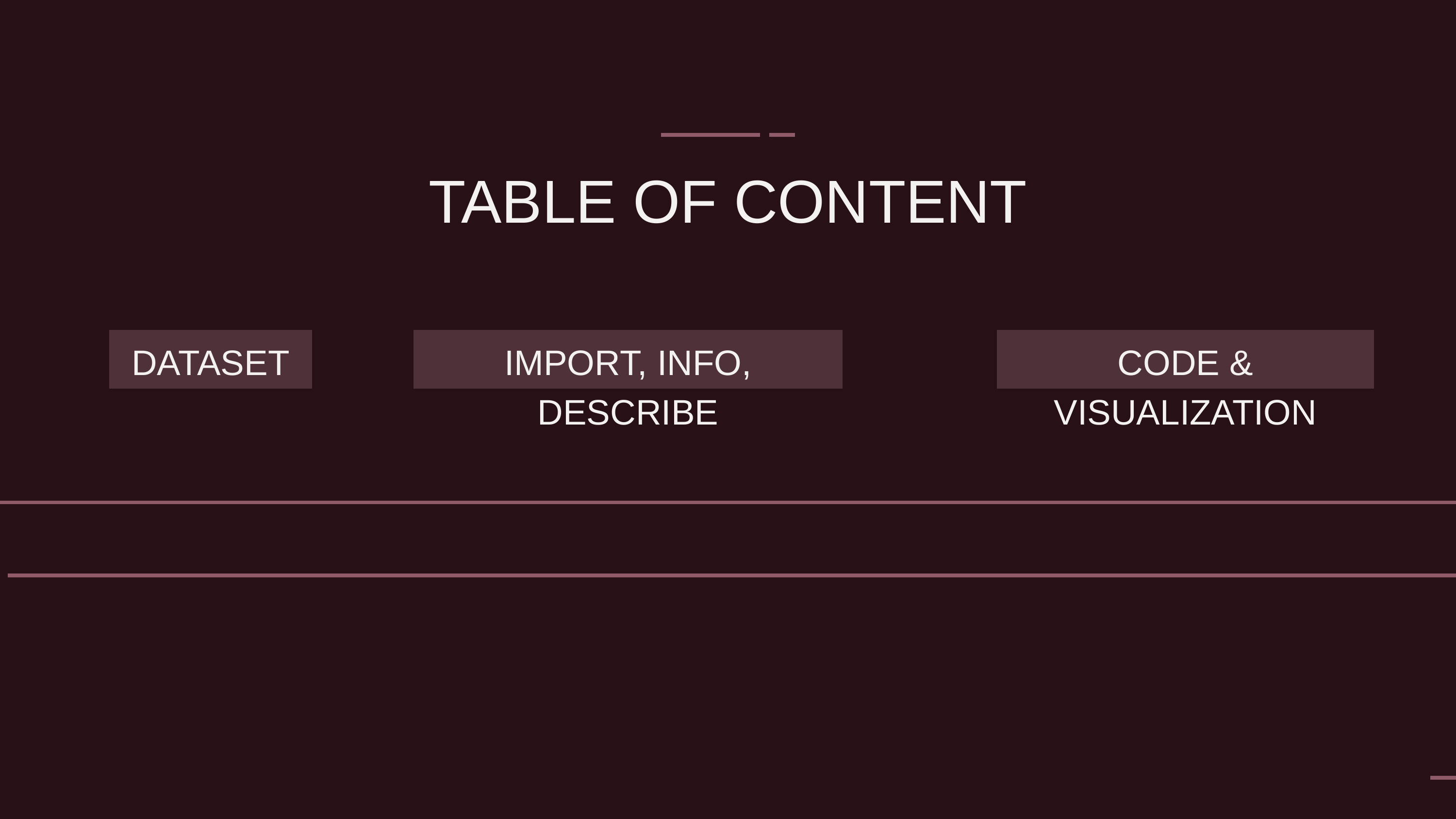

TABLE OF CONTENT

DATASET
IMPORT, INFO, DESCRIBE
CODE & VISUALIZATION